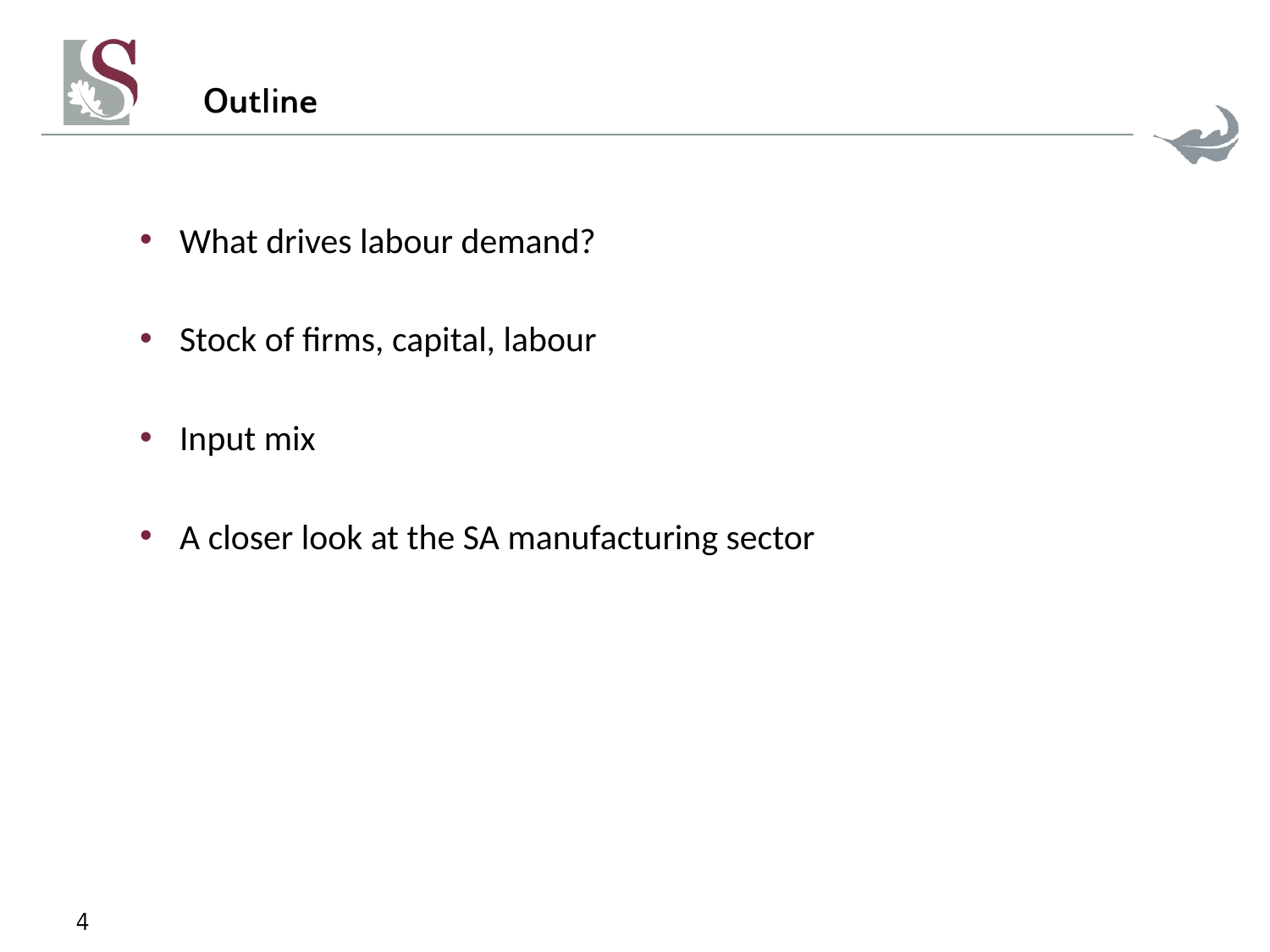

# Outline
What drives labour demand?

Stock of firms, capital, labour

Input mix

A closer look at the SA manufacturing sector

4